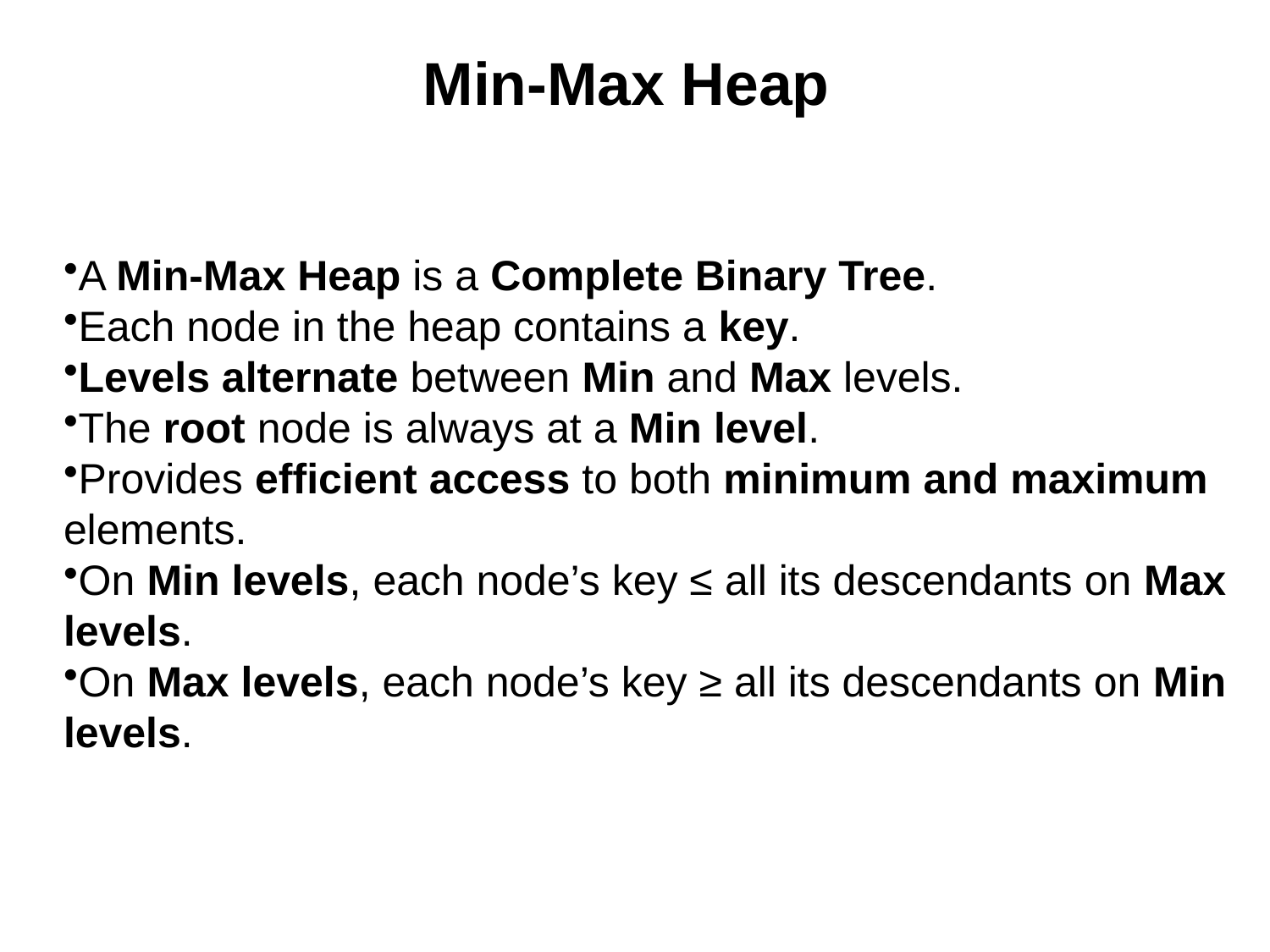

# Min-Max Heap

A Min-Max Heap is a Complete Binary Tree.
Each node in the heap contains a key.
Levels alternate between Min and Max levels.
The root node is always at a Min level.
Provides efficient access to both minimum and maximum elements.
On Min levels, each node’s key ≤ all its descendants on Max levels.
On Max levels, each node’s key ≥ all its descendants on Min levels.